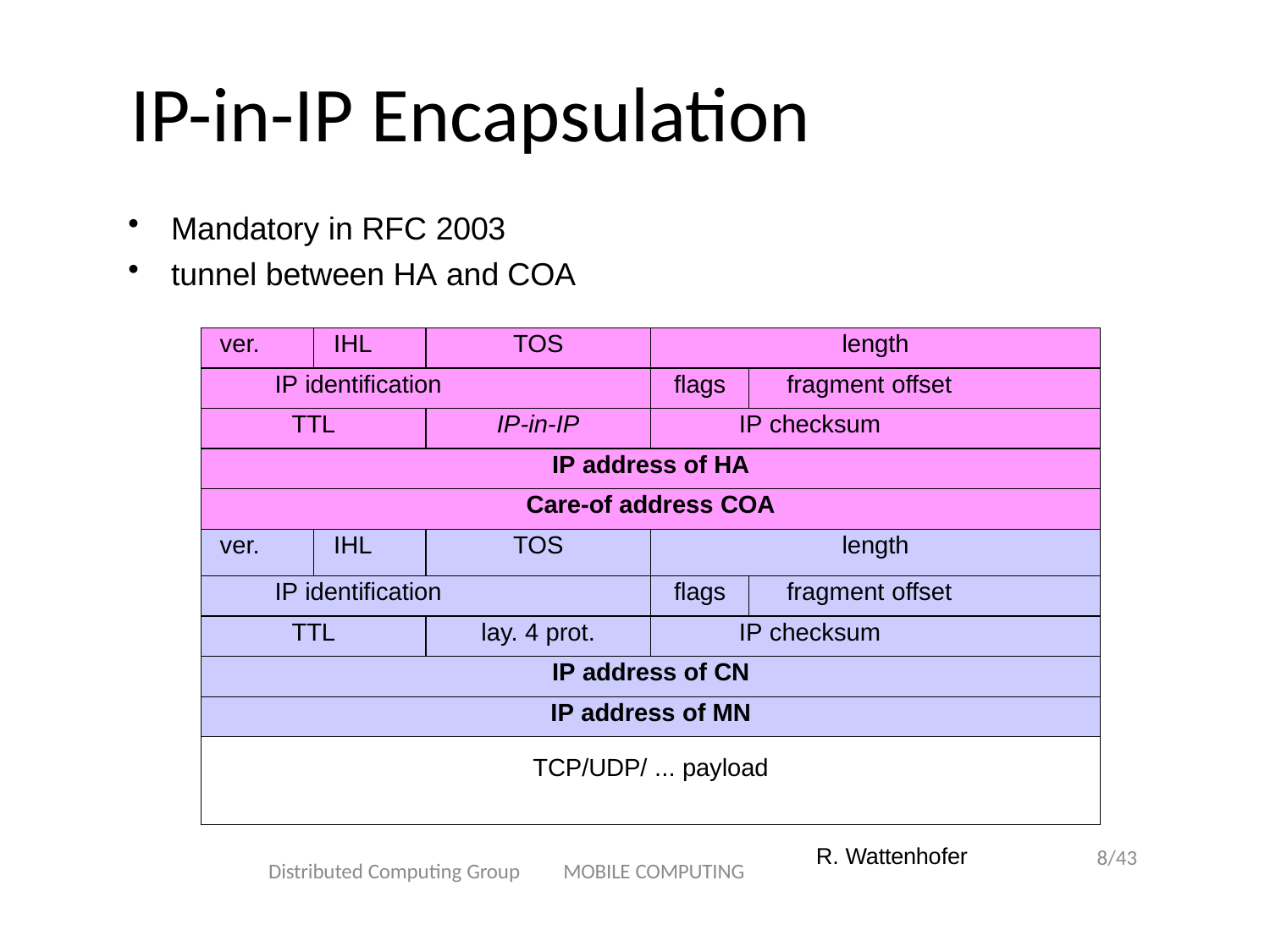

# IP-in-IP Encapsulation
Mandatory in RFC 2003
tunnel between HA and COA
| ver. | IHL | TOS | length |  |
| --- | --- | --- | --- | --- |
| IP identification |  |  | flags | fragment offset |
| TTL |  | IP-in-IP | IP checksum |  |
| IP address of HA |  |  |  |  |
| Care-of address COA |  |  |  |  |
| ver. | IHL | TOS | length |  |
| IP identification |  |  | flags | fragment offset |
| TTL |  | lay. 4 prot. | IP checksum |  |
| IP address of CN |  |  |  |  |
| IP address of MN |  |  |  |  |
| TCP/UDP/ ... payload |  |  |  |  |
Distributed Computing Group
MOBILE COMPUTING
R. Wattenhofer
8/43